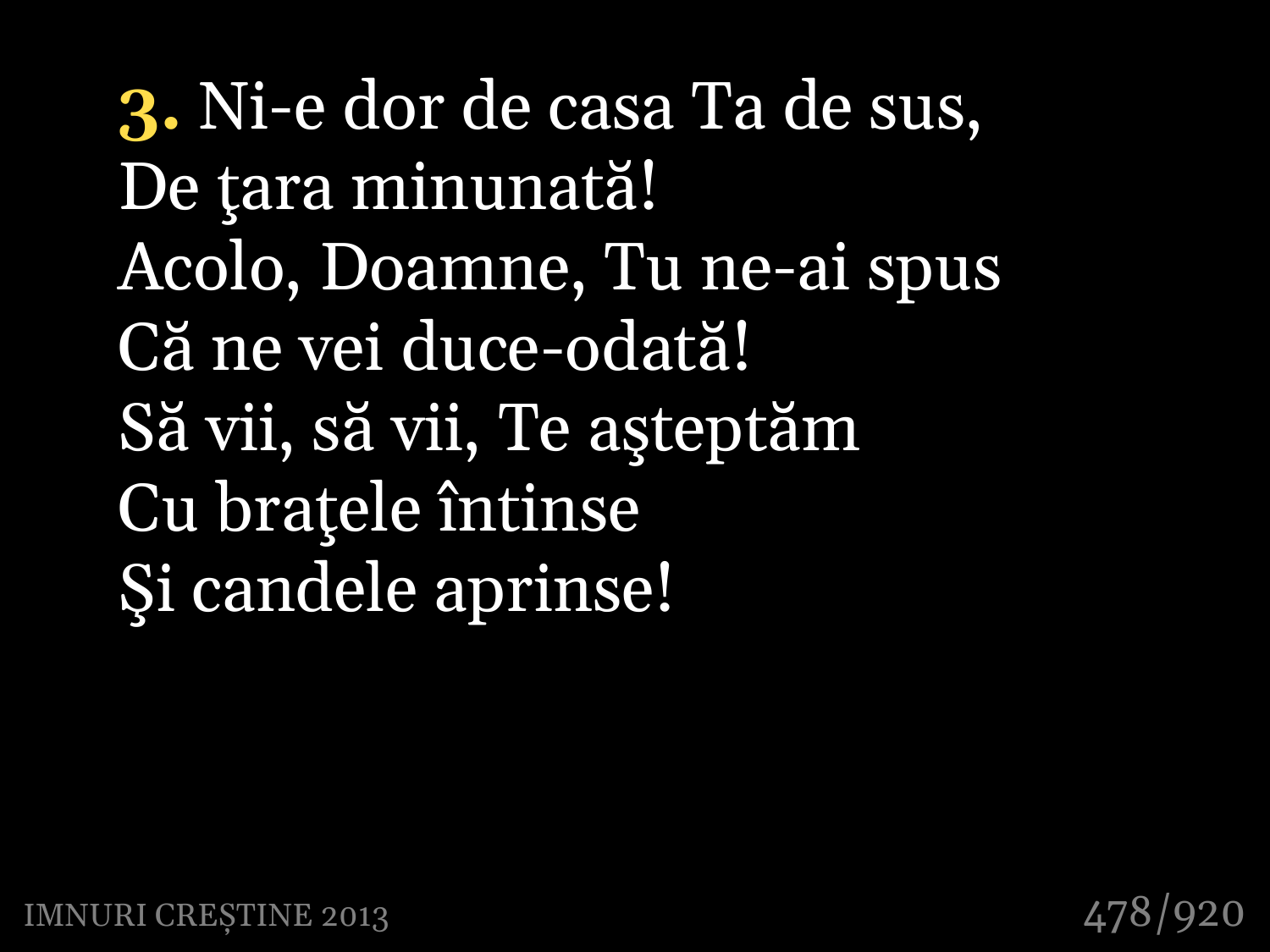

3. Ni-e dor de casa Ta de sus,
De ţara minunată!
Acolo, Doamne, Tu ne-ai spus
Că ne vei duce-odată!
Să vii, să vii, Te aşteptăm
Cu braţele întinse
Şi candele aprinse!
478/920
IMNURI CREȘTINE 2013